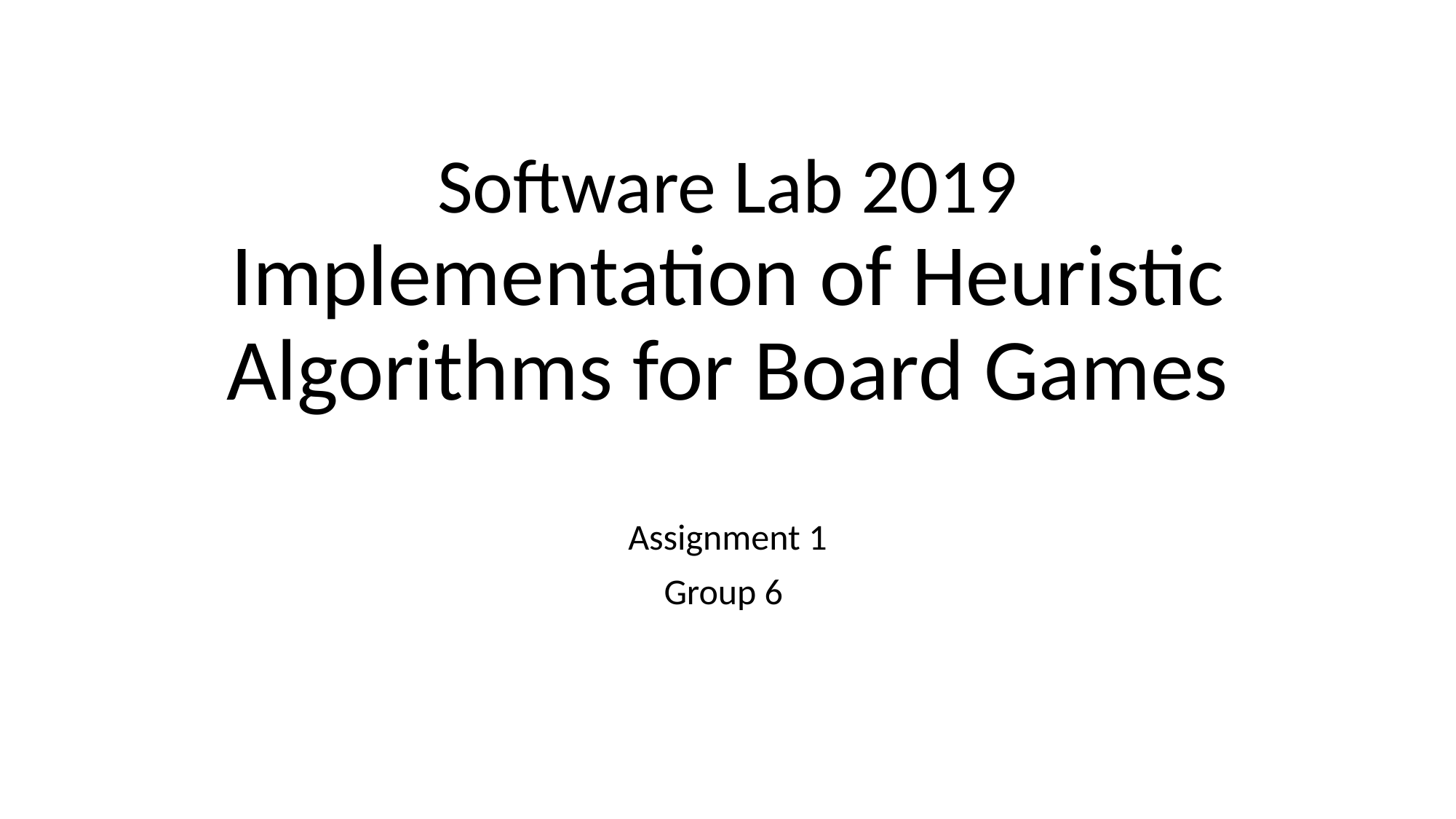

# Software Lab 2019 Implementation of Heuristic Algorithms for Board Games
Assignment 1
Group 6